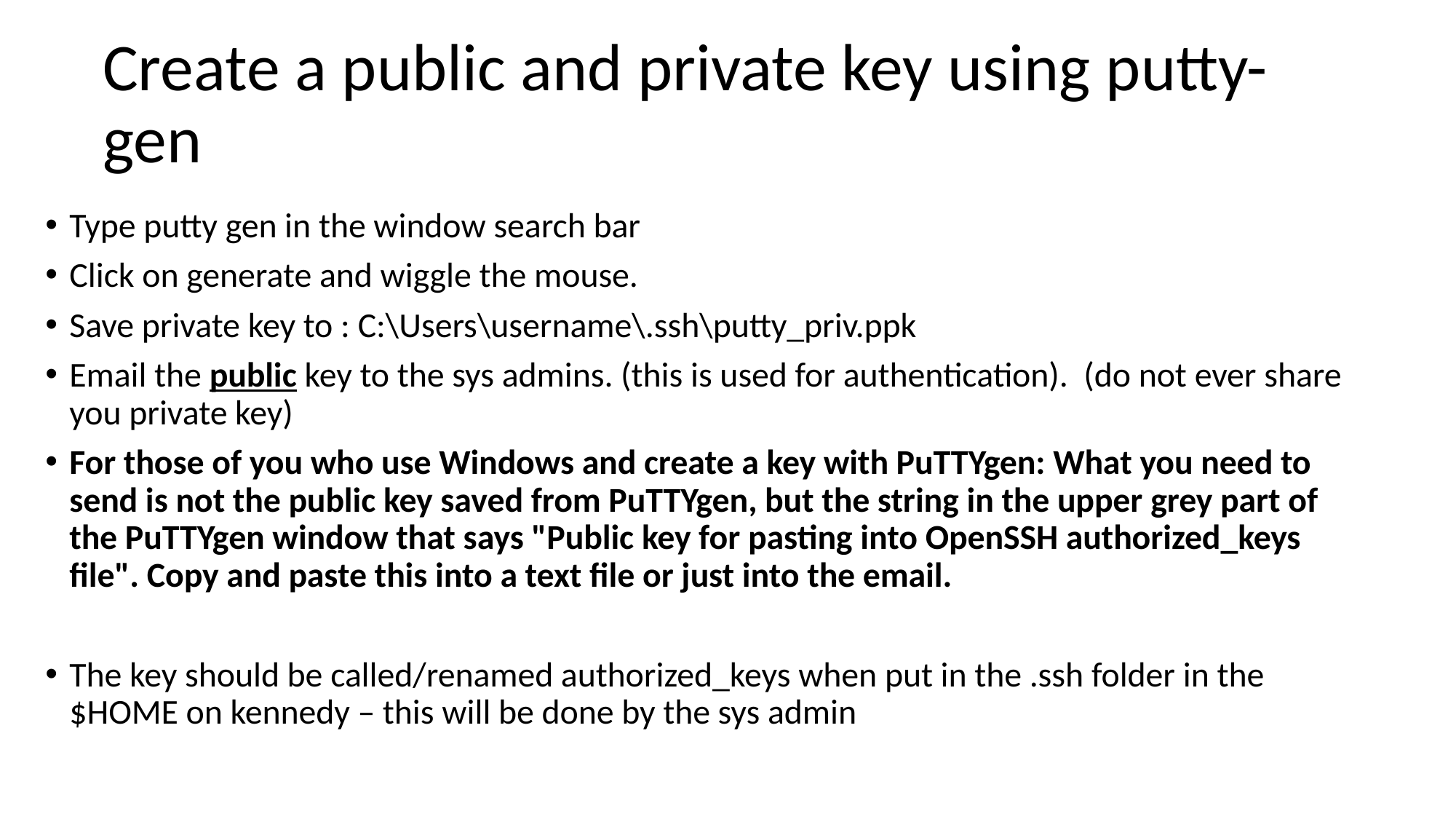

# Create a public and private key using putty-gen
Type putty gen in the window search bar
Click on generate and wiggle the mouse.
Save private key to : C:\Users\username\.ssh\putty_priv.ppk
Email the public key to the sys admins. (this is used for authentication).  (do not ever share you private key)
For those of you who use Windows and create a key with PuTTYgen: What you need to send is not the public key saved from PuTTYgen, but the string in the upper grey part of the PuTTYgen window that says "Public key for pasting into OpenSSH authorized_keys file". Copy and paste this into a text file or just into the email.

The key should be called/renamed authorized_keys when put in the .ssh folder in the $HOME on kennedy – this will be done by the sys admin